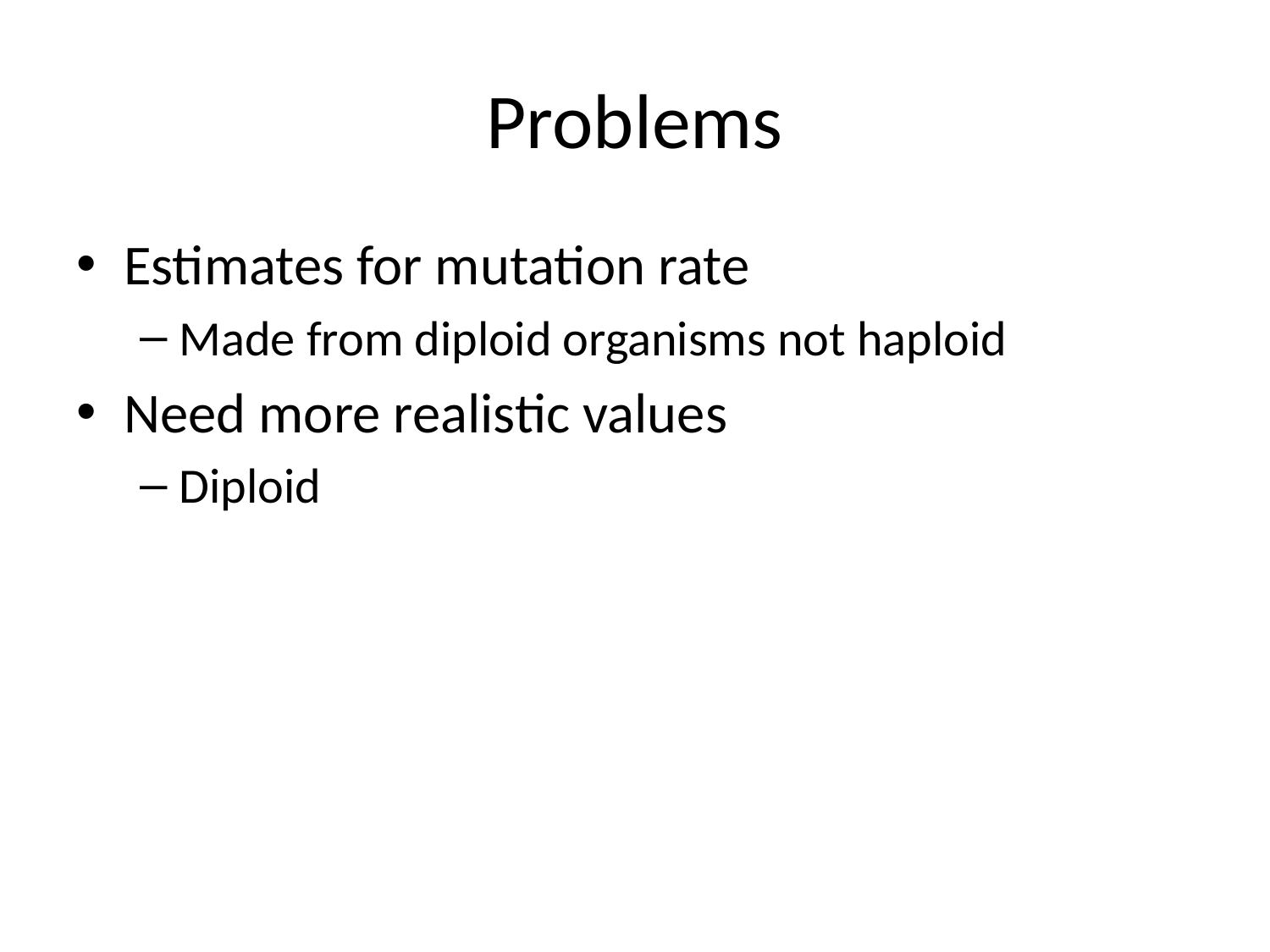

# Problems
Estimates for mutation rate
Made from diploid organisms not haploid
Need more realistic values
Diploid